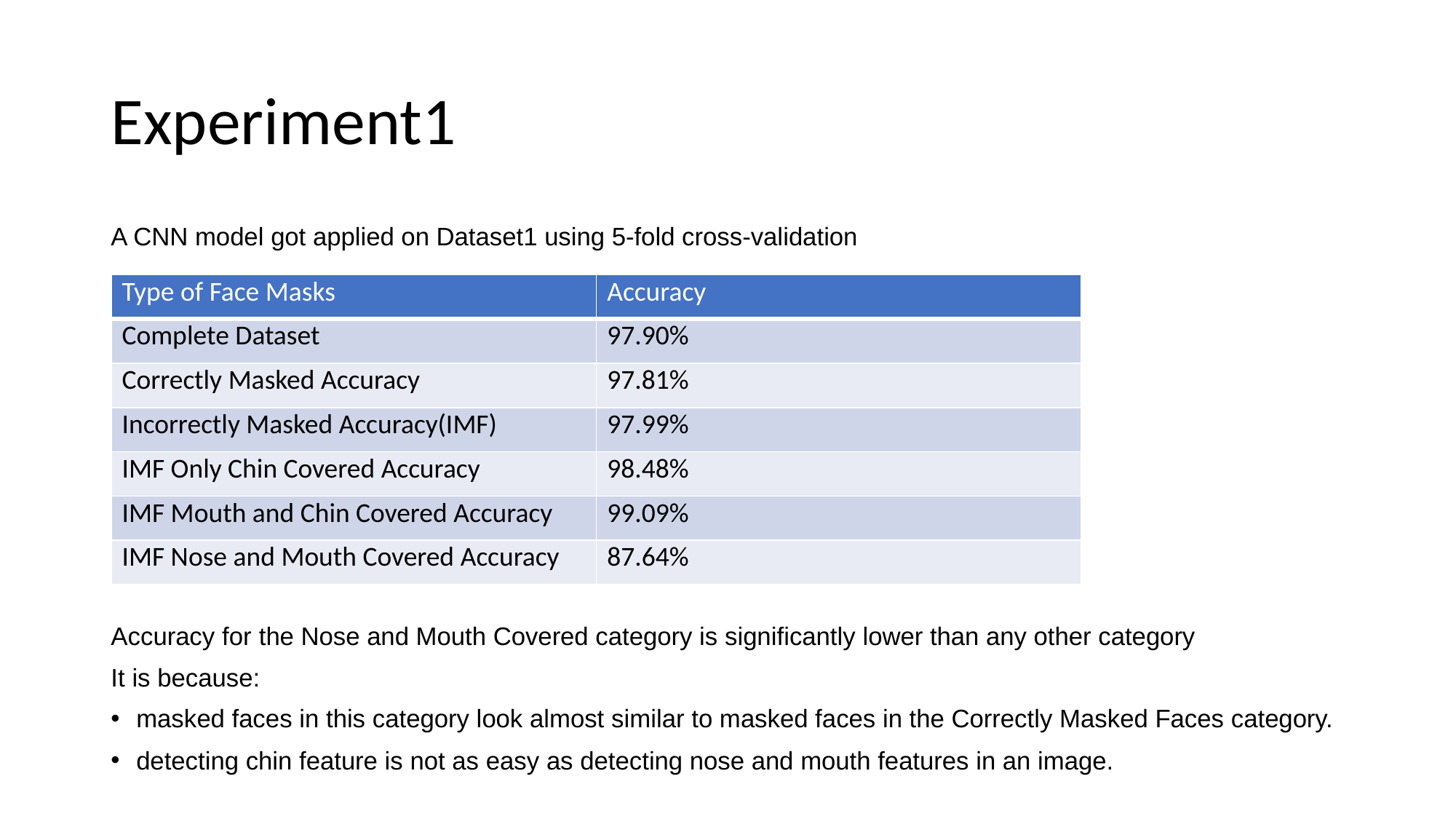

# Experiment1
A CNN model got applied on Dataset1 using 5-fold cross-validation

Accuracy for the Nose and Mouth Covered category is significantly lower than any other category
It is because:
masked faces in this category look almost similar to masked faces in the Correctly Masked Faces category.
detecting chin feature is not as easy as detecting nose and mouth features in an image.

| Type of Face Masks | Accuracy |
| --- | --- |
| Complete Dataset | 97.90% |
| Correctly Masked Accuracy | 97.81% |
| Incorrectly Masked Accuracy(IMF) | 97.99% |
| IMF Only Chin Covered Accuracy | 98.48% |
| IMF Mouth and Chin Covered Accuracy | 99.09% |
| IMF Nose and Mouth Covered Accuracy | 87.64% |